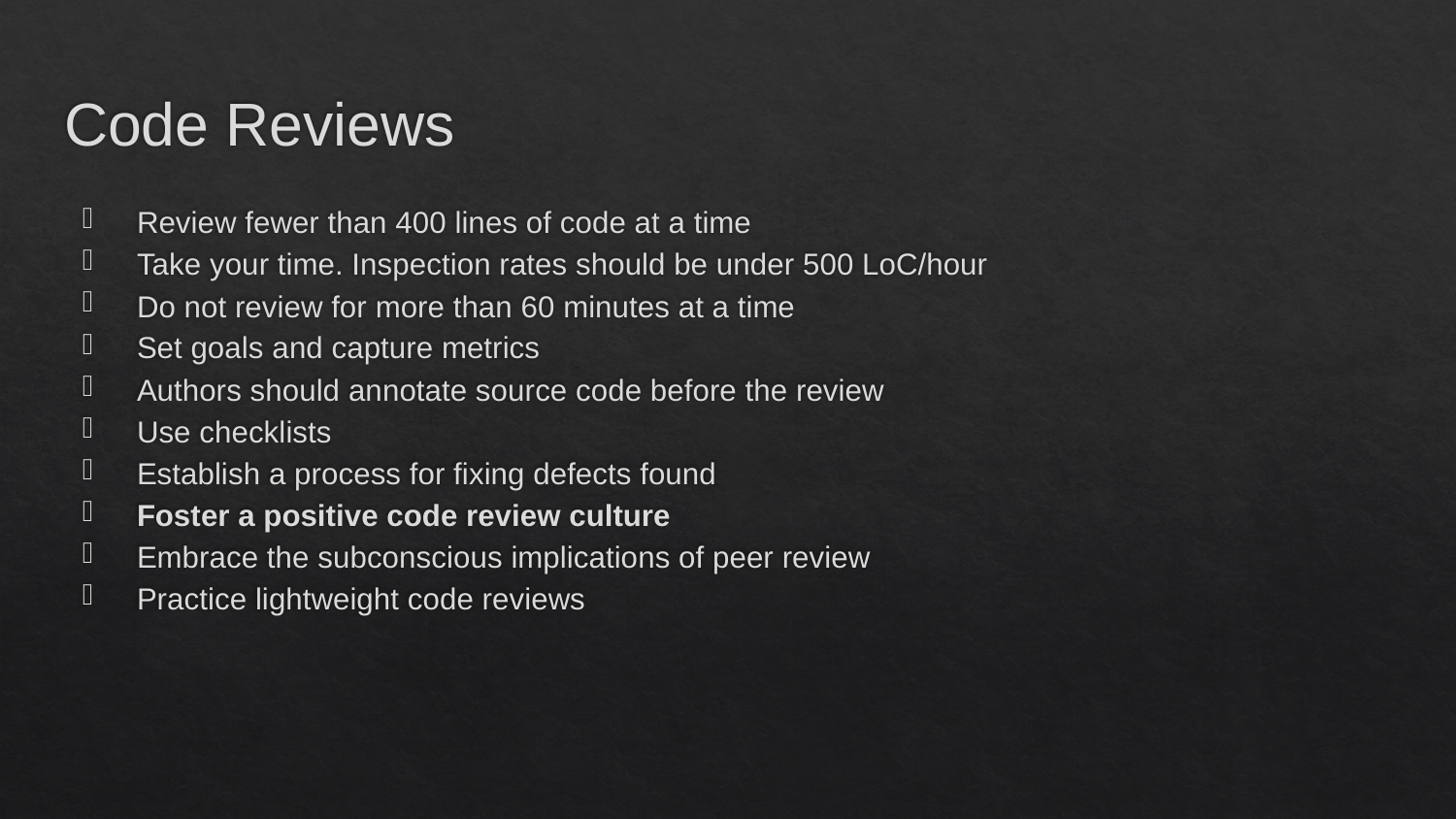

# Code Reviews
Review fewer than 400 lines of code at a time
Take your time. Inspection rates should be under 500 LoC/hour
Do not review for more than 60 minutes at a time
Set goals and capture metrics
Authors should annotate source code before the review
Use checklists
Establish a process for fixing defects found
Foster a positive code review culture
Embrace the subconscious implications of peer review
Practice lightweight code reviews